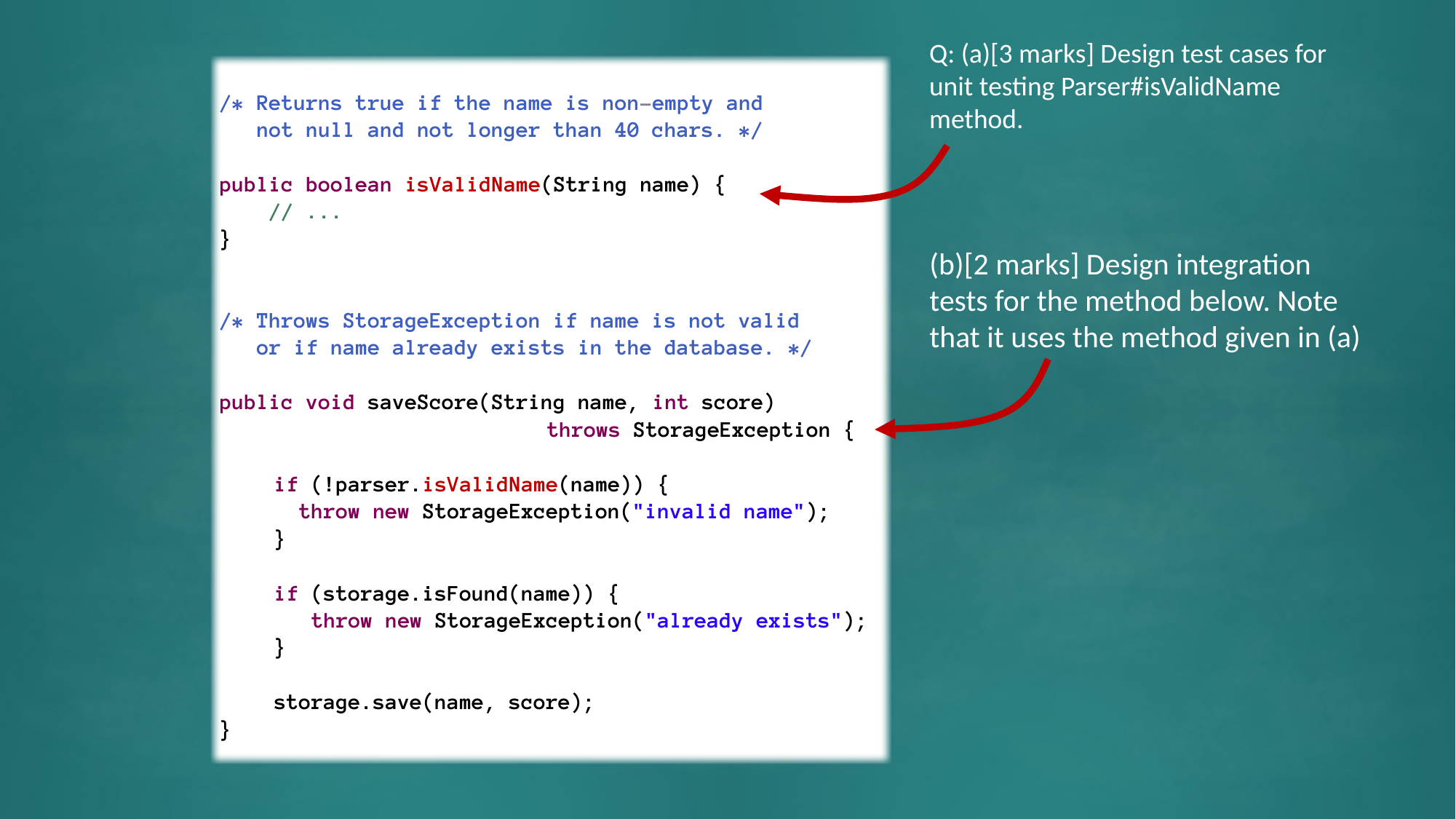

Q: (a)[3 marks] Design test cases for unit testing Parser#isValidName method.

/* Returns true if the name is non-empty and
   not null and not longer than 40 chars. */

public boolean isValidName(String name) {
    // ...
}

/* Throws StorageException if name is not valid
   or if name already exists in the database. */

public void saveScore(String name, int score)
			throws StorageException {

if (!parser.isValidName(name)) {
  throw new StorageException("invalid name");
}

if (storage.isFound(name)) {
   throw new StorageException("already exists");
}

storage.save(name, score);
}

(b)[2 marks] Design integration tests for the method below. Note that it uses the method given in (a)